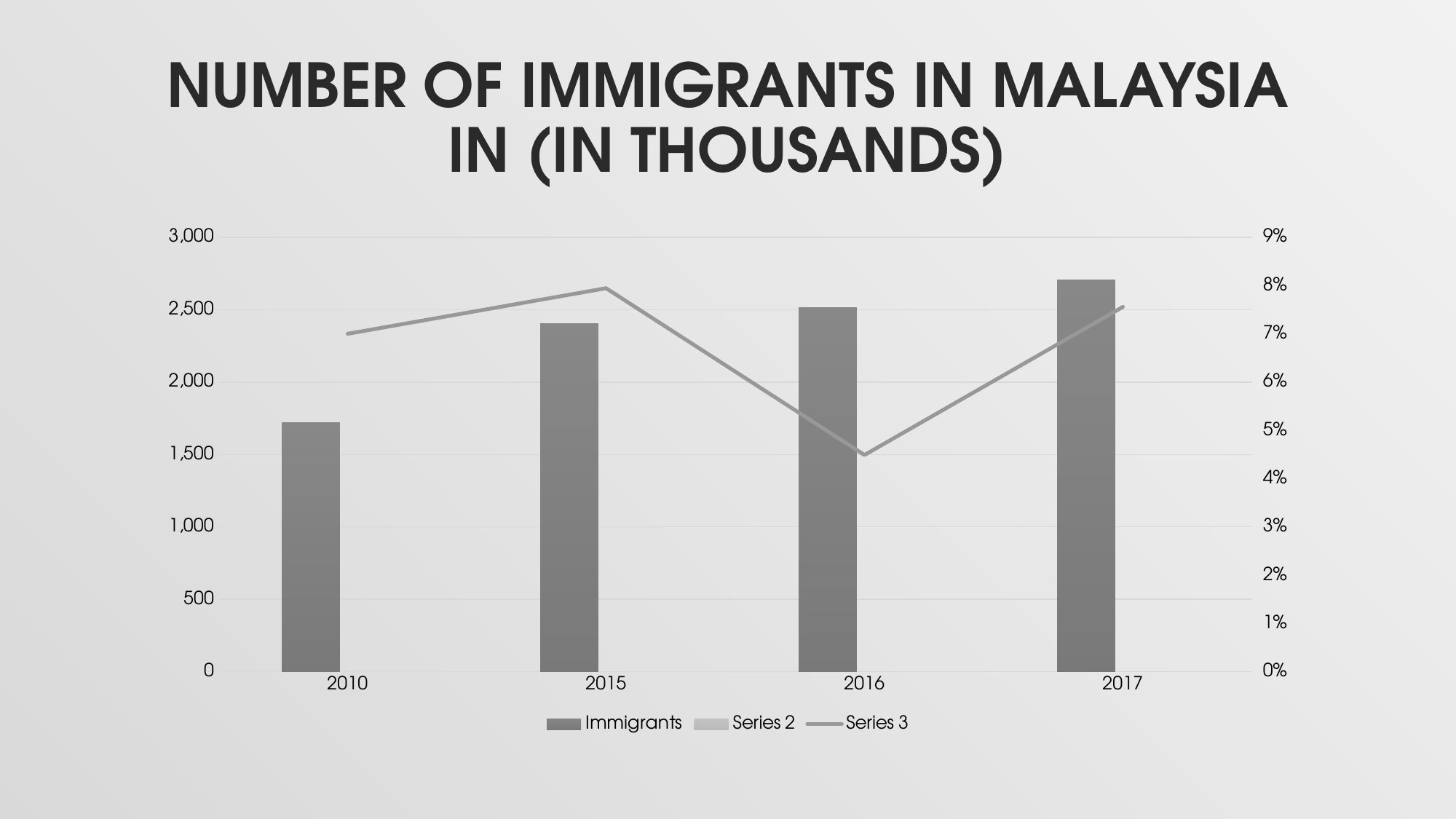

# Number of immigrants in Malaysia in (in thousands)

### Chart

| Category | Immigrants | Series 2 | Series 3 |
|---|---|---|---|
| 2010 | 1722.0 | None | 0.07000000000000003 |
| 2015 | 2406.0 | None | 0.07944250871080144 |
| 2016 | 2514.0 | None | 0.0448877805486285 |
| 2017 | 2704.0 | None | 0.07557677008750997 |